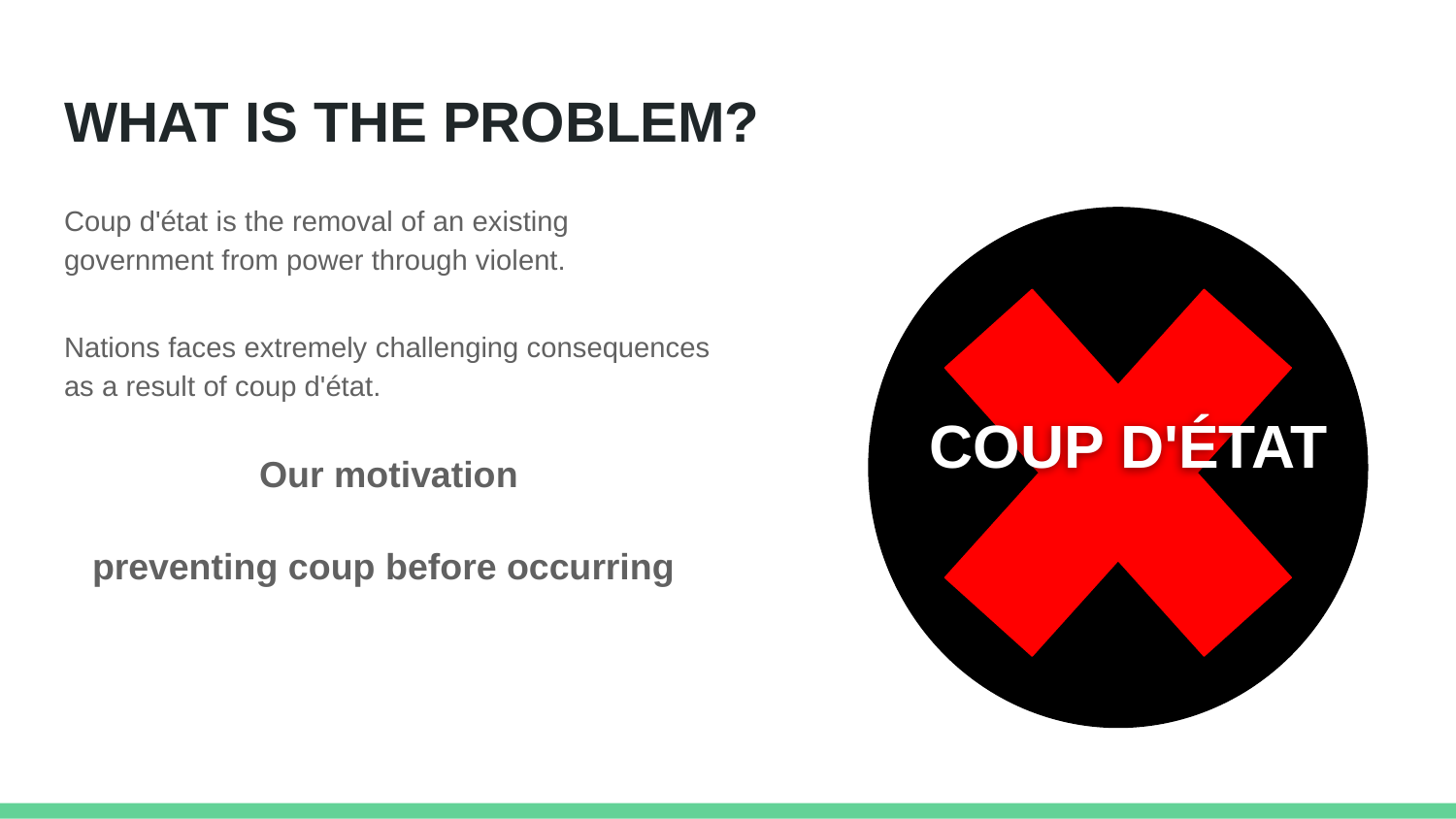

# WHAT IS THE PROBLEM?
Coup d'état is the removal of an existing government from power through violent.
Nations faces extremely challenging consequences as a result of coup d'état.
Our motivation
preventing coup before occurring

COUP D'ÉTAT